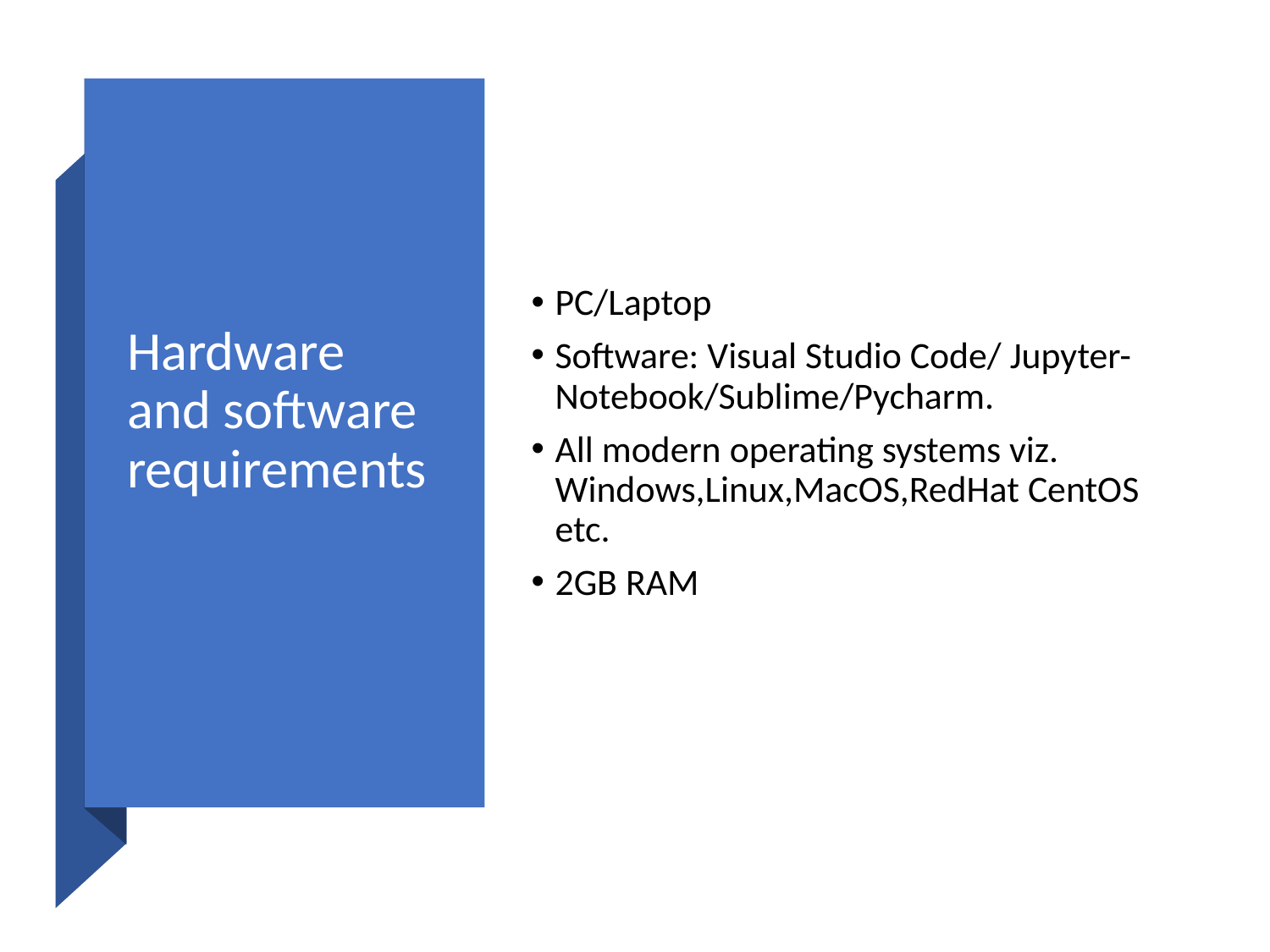

# Hardware and software requirements
PC/Laptop
Software: Visual Studio Code/ Jupyter-Notebook/Sublime/Pycharm.
All modern operating systems viz. Windows,Linux,MacOS,RedHat CentOS etc.
2GB RAM